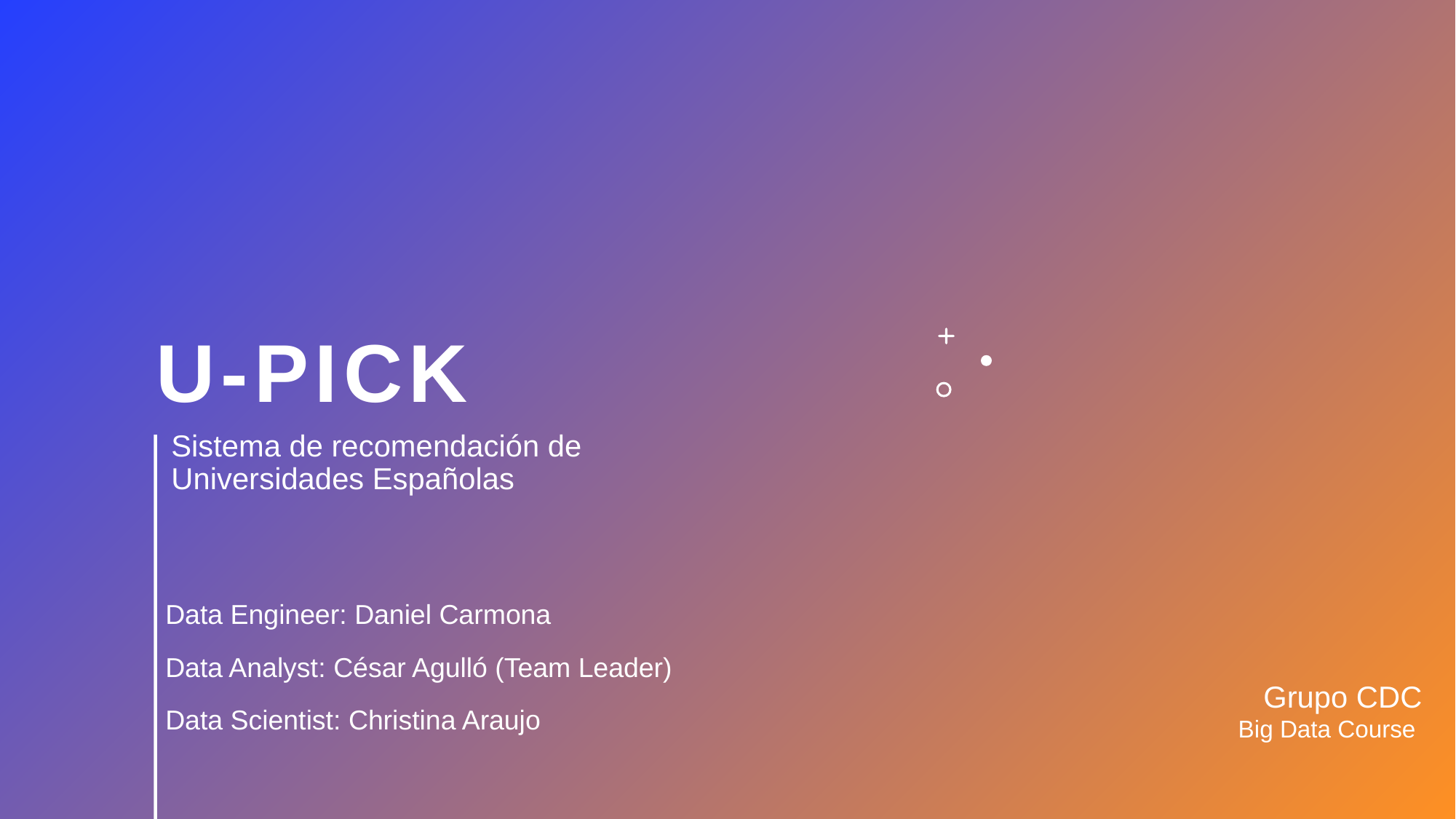

# U-pick
Sistema de recomendación de Universidades Españolas
Data Engineer: Daniel Carmona
Data Analyst: César Agulló (Team Leader)
Data Scientist: Christina Araujo
Grupo CDC
Big Data Course